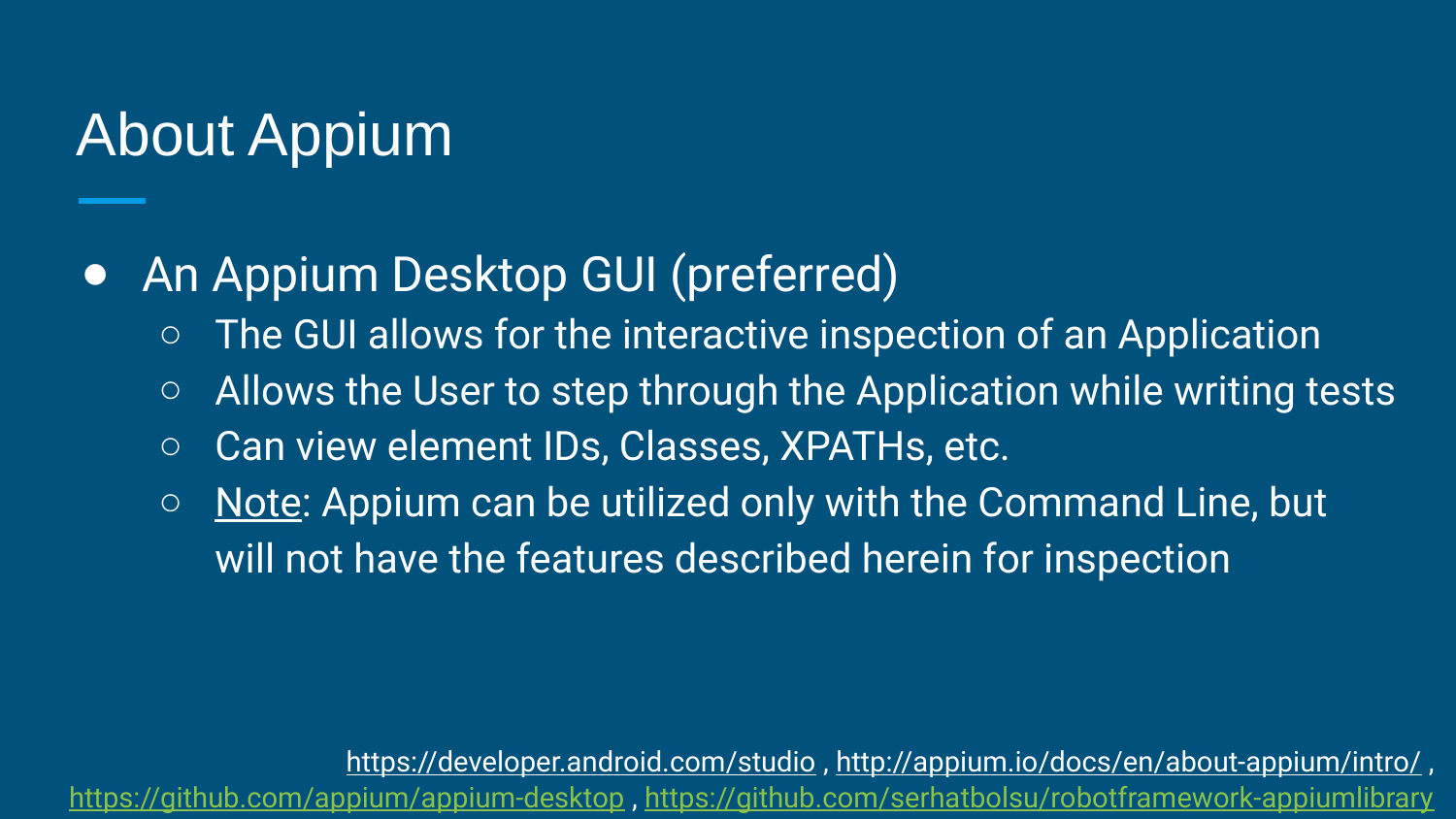

# About Appium
An Appium Desktop GUI (preferred)
The GUI allows for the interactive inspection of an Application
Allows the User to step through the Application while writing tests
Can view element IDs, Classes, XPATHs, etc.
Note: Appium can be utilized only with the Command Line, but will not have the features described herein for inspection
https://developer.android.com/studio , http://appium.io/docs/en/about-appium/intro/ , https://github.com/appium/appium-desktop , https://github.com/serhatbolsu/robotframework-appiumlibrary